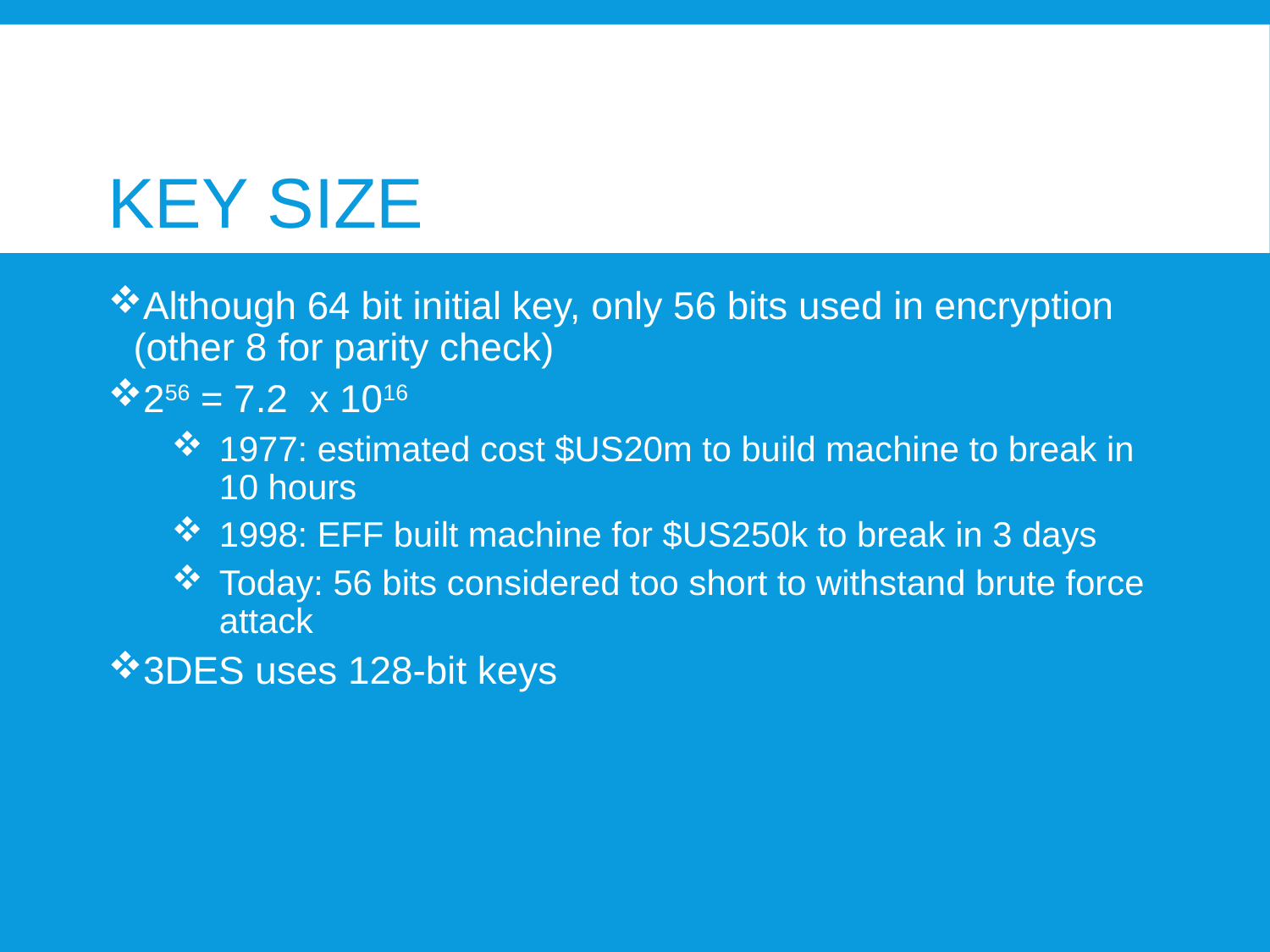

# Key size
Although 64 bit initial key, only 56 bits used in encryption (other 8 for parity check)
256 = 7.2  x 1016
1977: estimated cost $US20m to build machine to break in 10 hours
1998: EFF built machine for $US250k to break in 3 days
Today: 56 bits considered too short to withstand brute force attack
3DES uses 128-bit keys